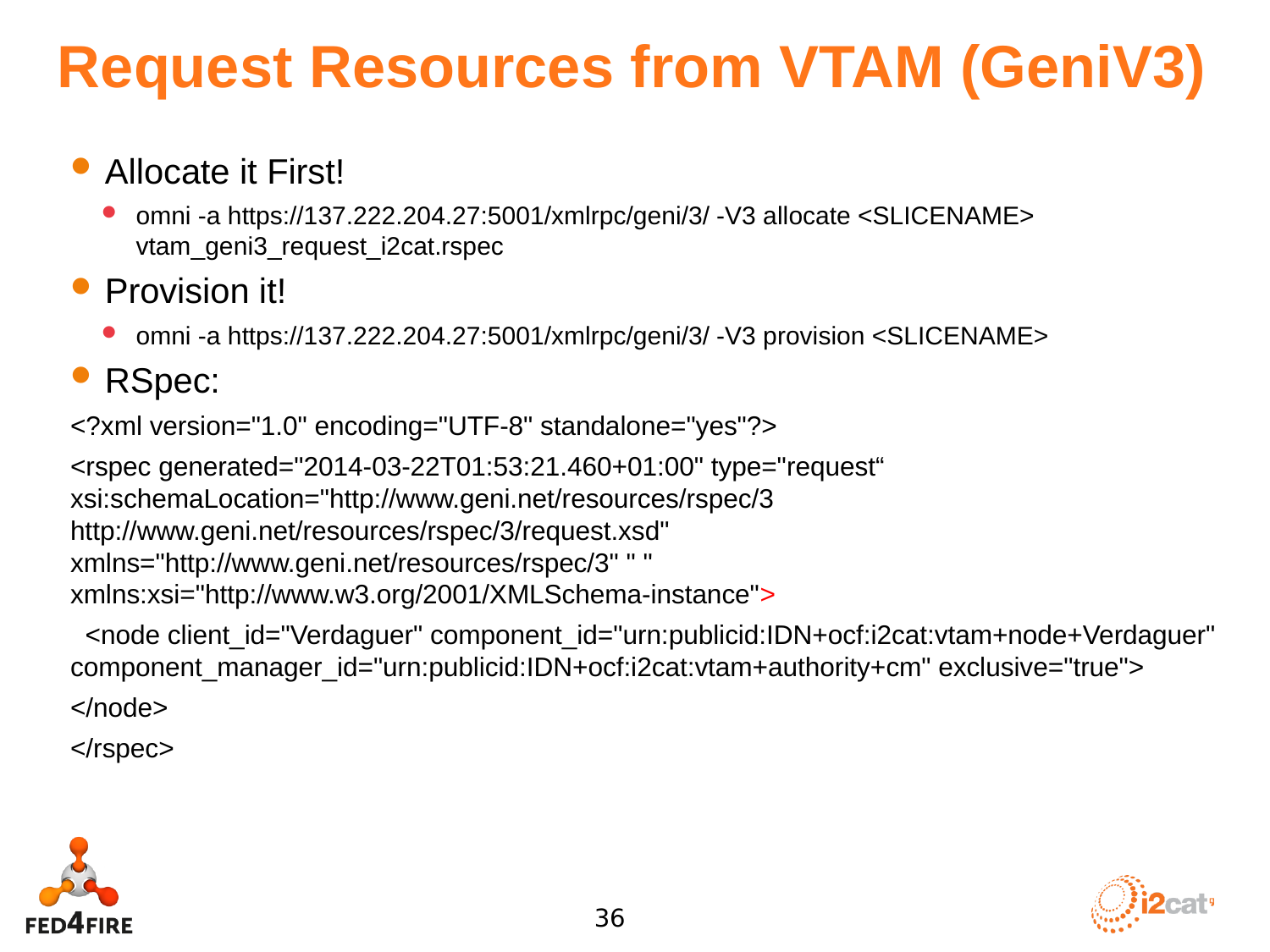

# Request Resources from VTAM (GeniV3)
Allocate it First!
omni -a https://137.222.204.27:5001/xmlrpc/geni/3/ -V3 allocate <SLICENAME> vtam_geni3_request_i2cat.rspec
Provision it!
omni -a https://137.222.204.27:5001/xmlrpc/geni/3/ -V3 provision <SLICENAME>
RSpec:
<?xml version="1.0" encoding="UTF-8" standalone="yes"?>
<rspec generated="2014-03-22T01:53:21.460+01:00" type="request“ xsi:schemaLocation="http://www.geni.net/resources/rspec/3 http://www.geni.net/resources/rspec/3/request.xsd" xmlns="http://www.geni.net/resources/rspec/3" " " xmlns:xsi="http://www.w3.org/2001/XMLSchema-instance">
  <node client_id="Verdaguer" component_id="urn:publicid:IDN+ocf:i2cat:vtam+node+Verdaguer" component_manager_id="urn:publicid:IDN+ocf:i2cat:vtam+authority+cm" exclusive="true">
</node>
</rspec>